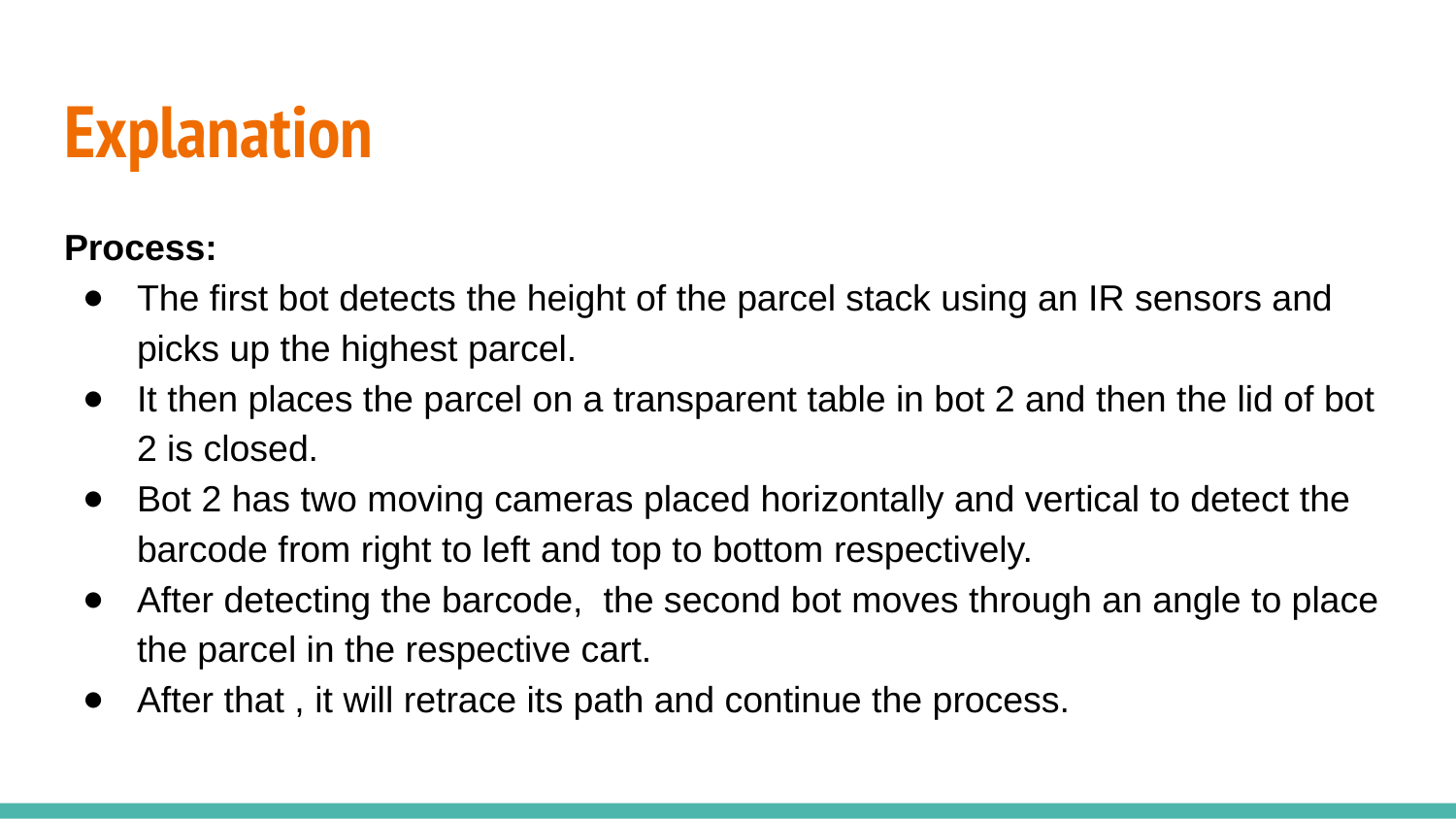

# Explanation
Process:
The first bot detects the height of the parcel stack using an IR sensors and picks up the highest parcel.
It then places the parcel on a transparent table in bot 2 and then the lid of bot 2 is closed.
Bot 2 has two moving cameras placed horizontally and vertical to detect the barcode from right to left and top to bottom respectively.
After detecting the barcode,  the second bot moves through an angle to place the parcel in the respective cart.
After that , it will retrace its path and continue the process.